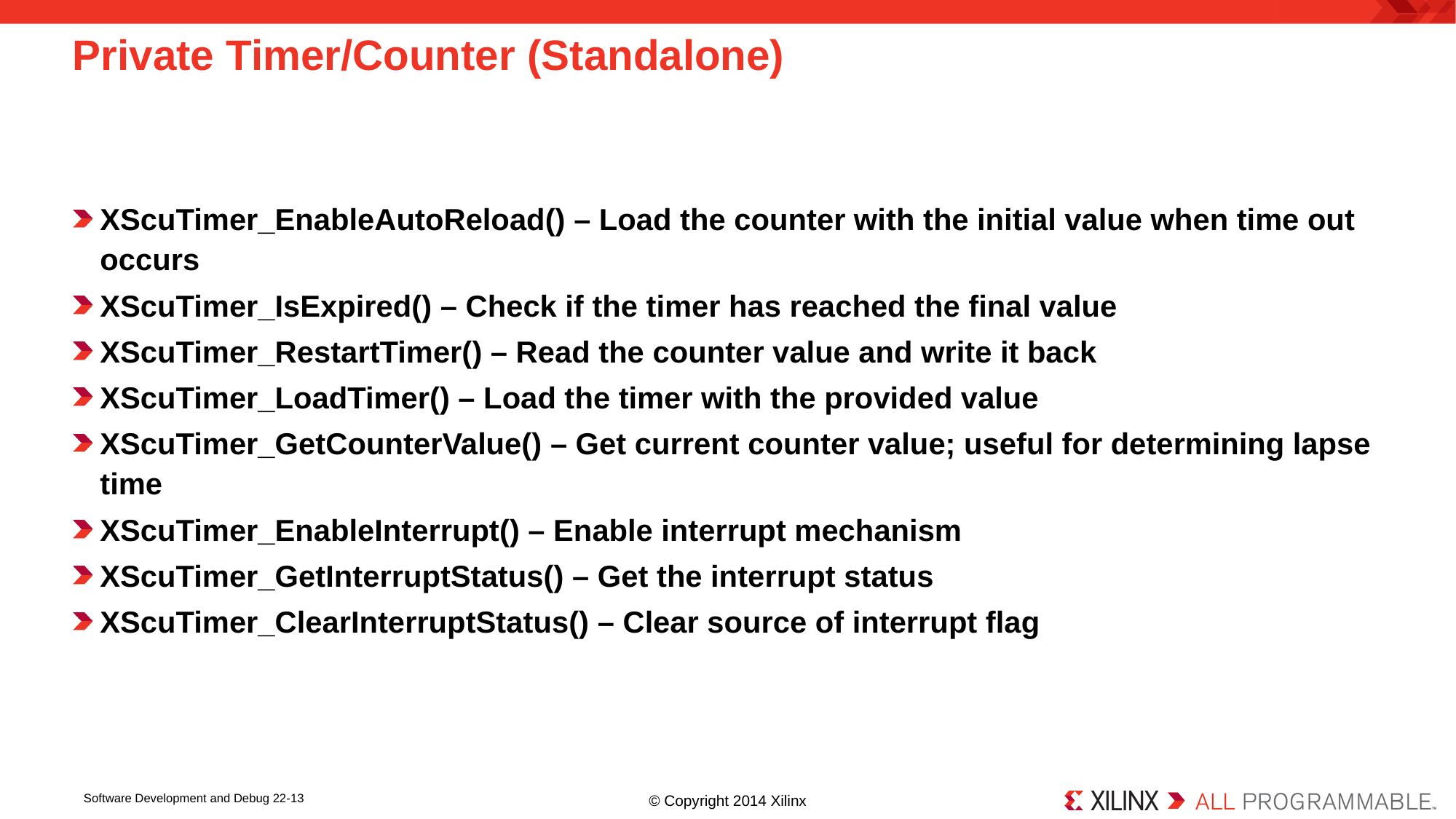

# Private Timer/Counter (Standalone)
XScuTimer_EnableAutoReload() – Load the counter with the initial value when time out occurs
XScuTimer_IsExpired() – Check if the timer has reached the final value
XScuTimer_RestartTimer() – Read the counter value and write it back
XScuTimer_LoadTimer() – Load the timer with the provided value
XScuTimer_GetCounterValue() – Get current counter value; useful for determining lapse time
XScuTimer_EnableInterrupt() – Enable interrupt mechanism
XScuTimer_GetInterruptStatus() – Get the interrupt status
XScuTimer_ClearInterruptStatus() – Clear source of interrupt flag
Software Development and Debug 22-13
© Copyright 2014 Xilinx